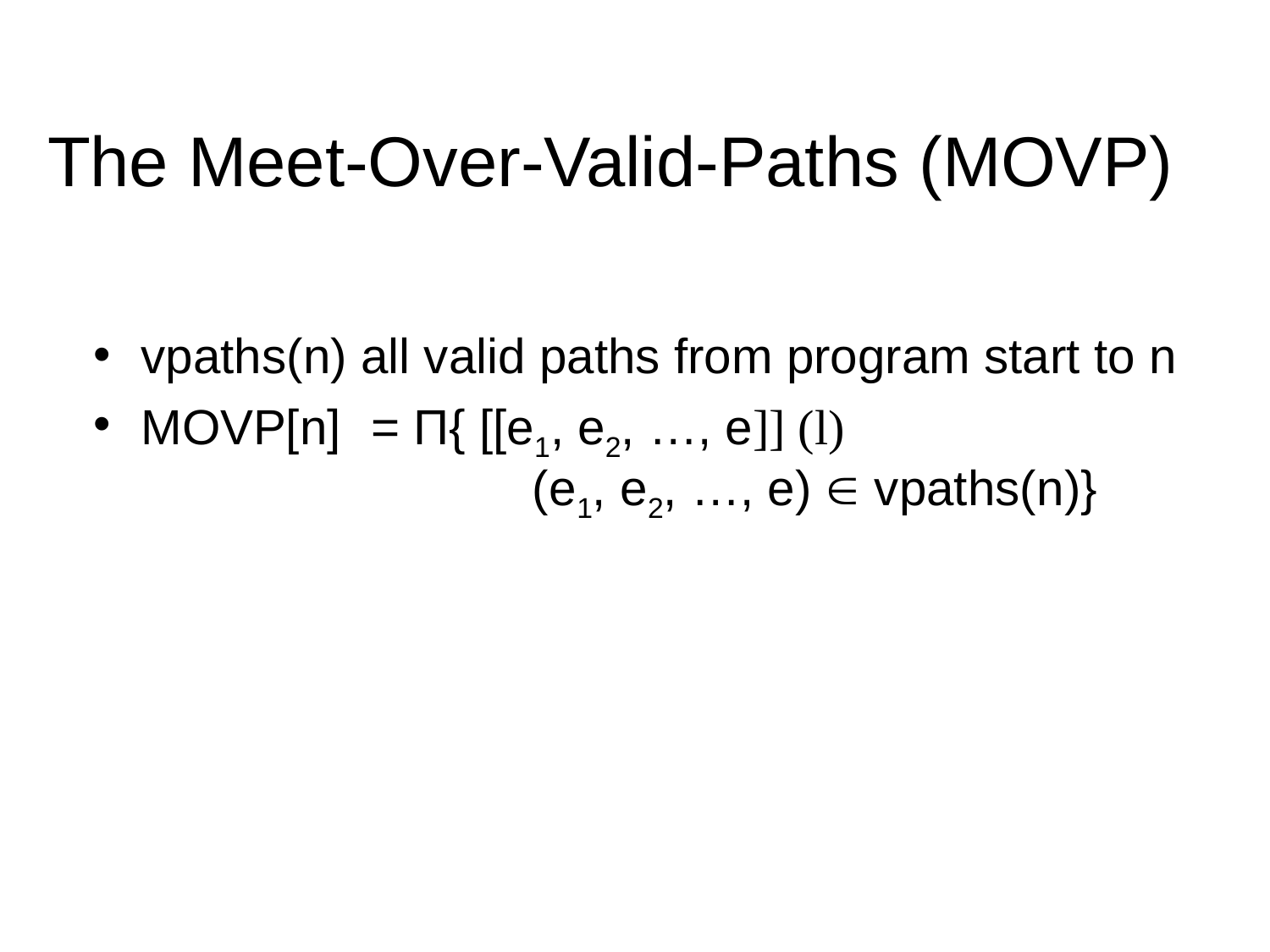

# The Meet-Over-Valid-Paths (MOVP)
vpaths(n) all valid paths from program start to n
MOVP[n]   = Π{ [[e1, e2, …, e]] (l)
 		          (e1, e2, …, e) ∈ vpaths(n)}